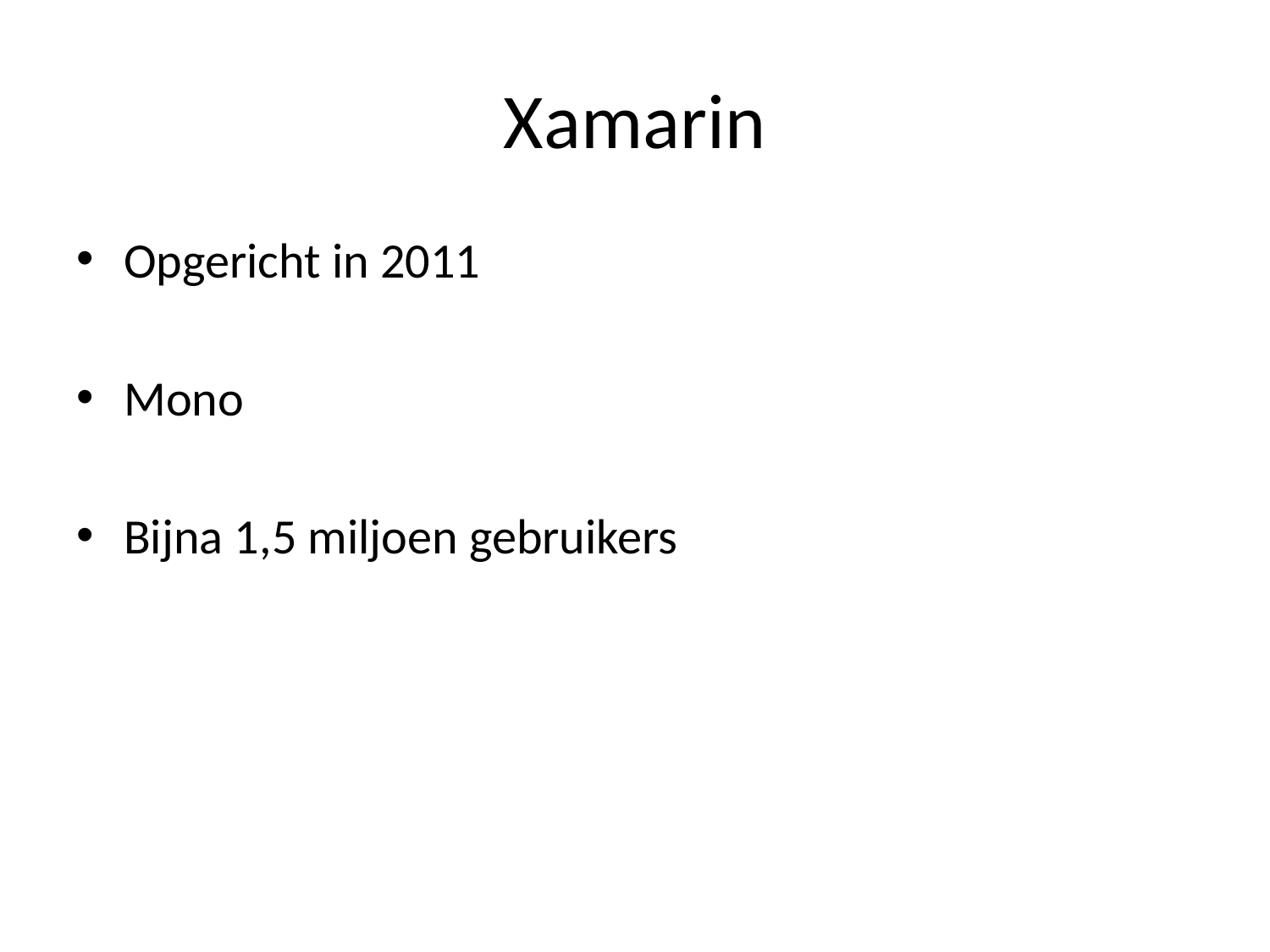

# Xamarin
Opgericht in 2011

Mono

Bijna 1,5 miljoen gebruikers